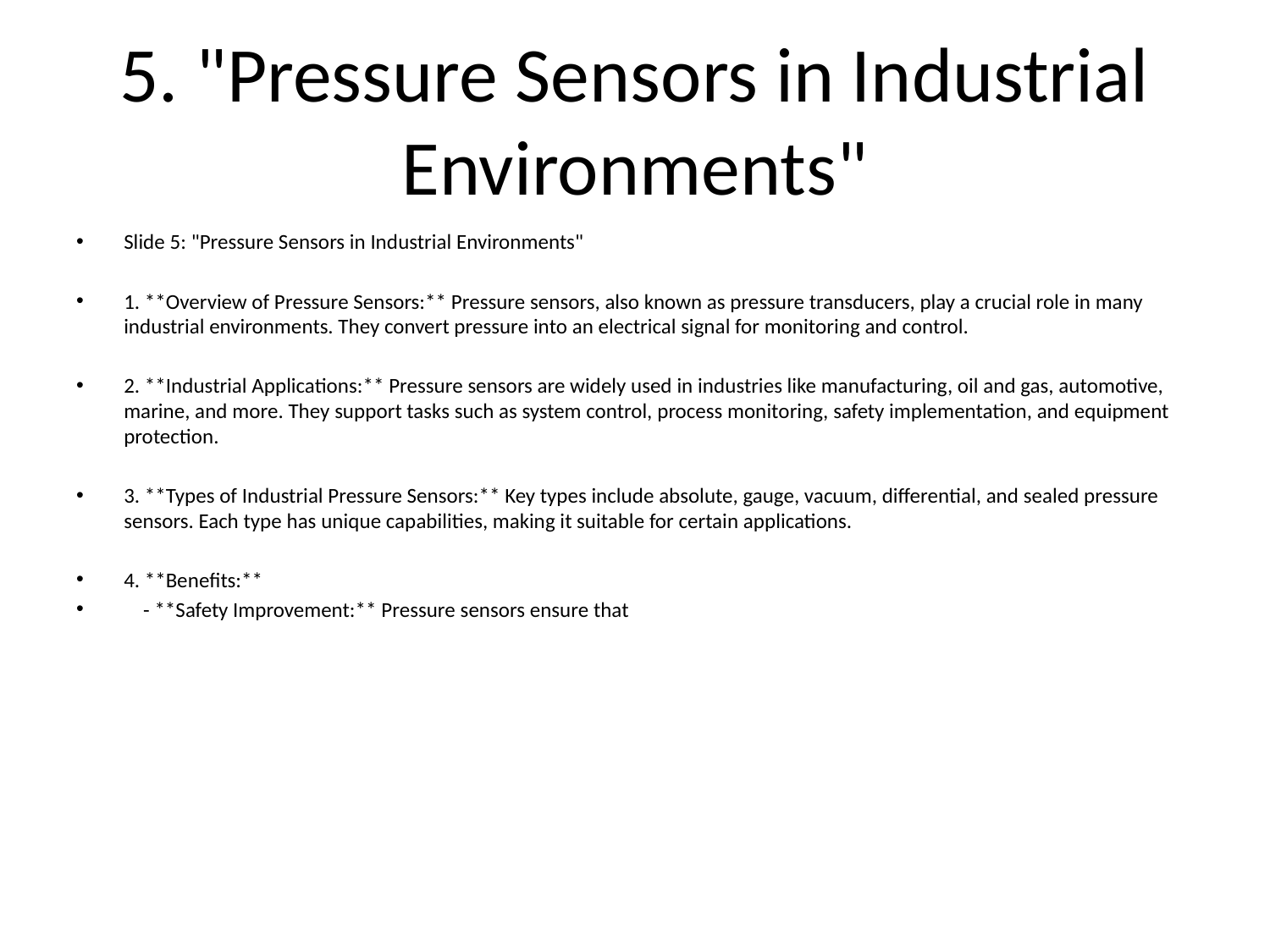

# 5. "Pressure Sensors in Industrial Environments"
Slide 5: "Pressure Sensors in Industrial Environments"

1. **Overview of Pressure Sensors:** Pressure sensors, also known as pressure transducers, play a crucial role in many industrial environments. They convert pressure into an electrical signal for monitoring and control.

2. **Industrial Applications:** Pressure sensors are widely used in industries like manufacturing, oil and gas, automotive, marine, and more. They support tasks such as system control, process monitoring, safety implementation, and equipment protection.

3. **Types of Industrial Pressure Sensors:** Key types include absolute, gauge, vacuum, differential, and sealed pressure sensors. Each type has unique capabilities, making it suitable for certain applications.

4. **Benefits:**
    - **Safety Improvement:** Pressure sensors ensure that